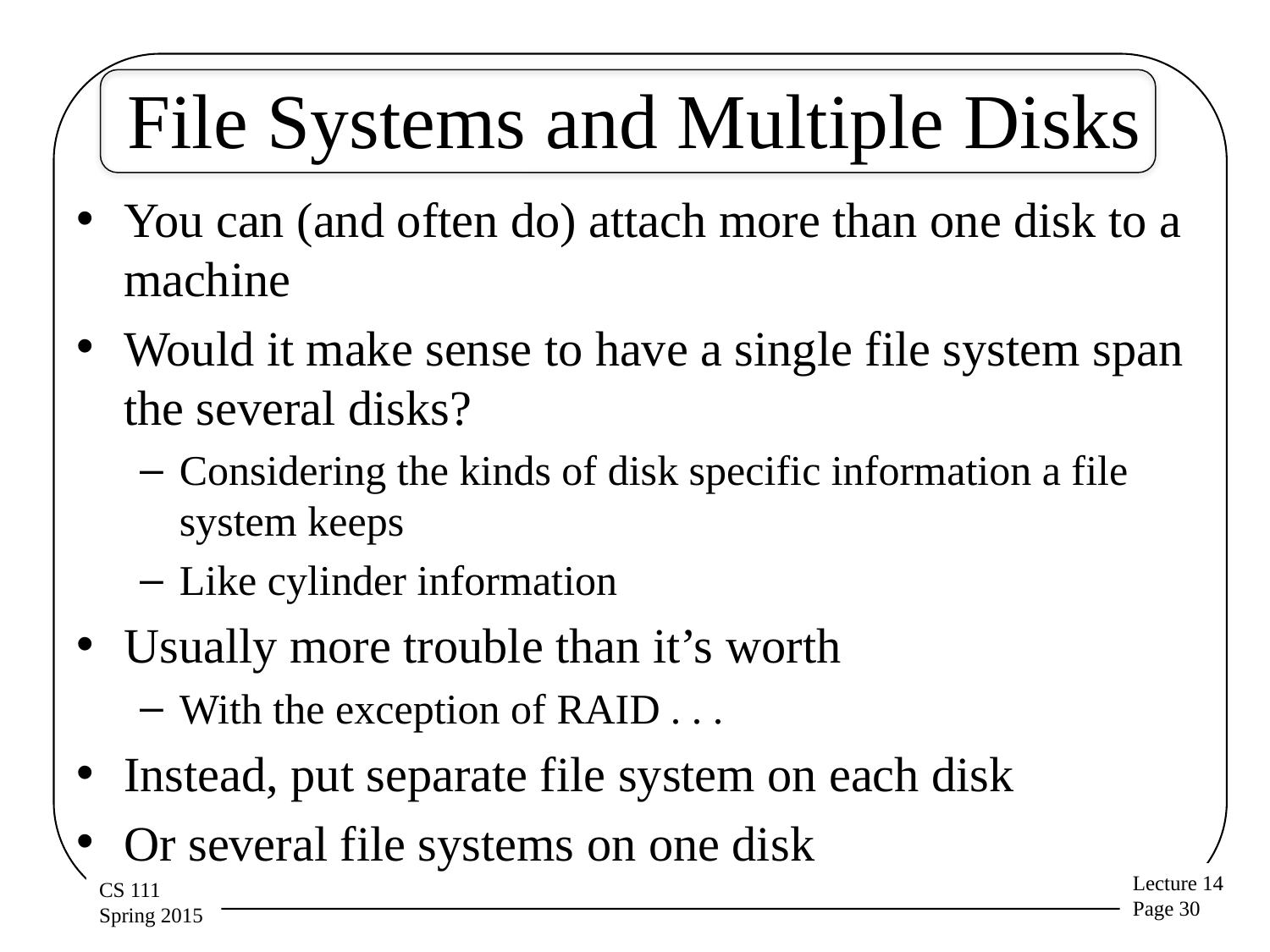

# File Systems and Multiple Disks

You can (and often do) attach more than one disk to a machine
Would it make sense to have a single file system span the several disks?
Considering the kinds of disk specific information a file system keeps
Like cylinder information
Usually more trouble than it’s worth
With the exception of RAID . . .
Instead, put separate file system on each disk
Or several file systems on one disk